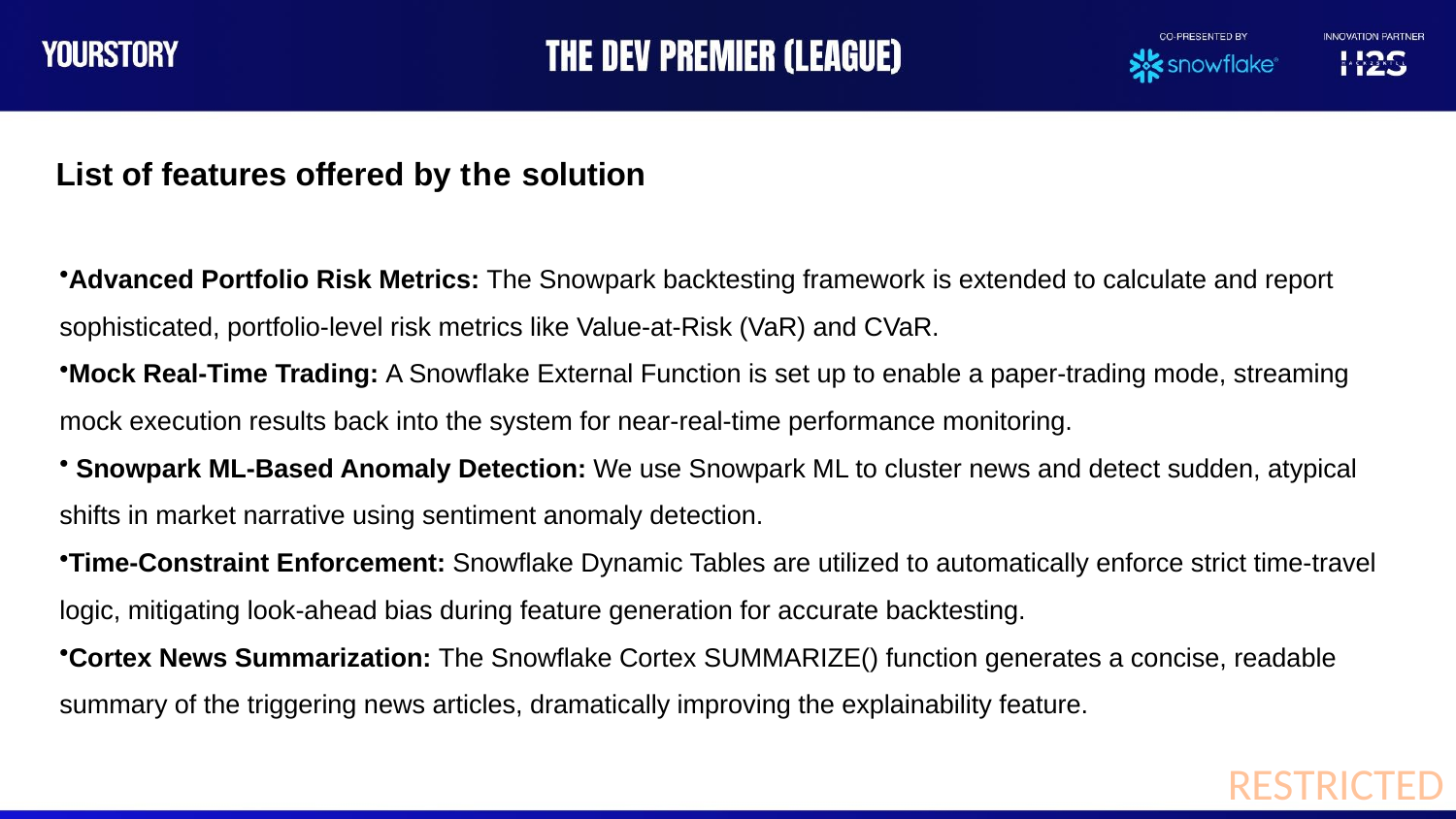

List of features oﬀered by the solution
Advanced Portfolio Risk Metrics: The Snowpark backtesting framework is extended to calculate and report sophisticated, portfolio-level risk metrics like Value-at-Risk (VaR) and CVaR.
Mock Real-Time Trading: A Snowflake External Function is set up to enable a paper-trading mode, streaming mock execution results back into the system for near-real-time performance monitoring.
 Snowpark ML-Based Anomaly Detection: We use Snowpark ML to cluster news and detect sudden, atypical shifts in market narrative using sentiment anomaly detection.
Time-Constraint Enforcement: Snowflake Dynamic Tables are utilized to automatically enforce strict time-travel logic, mitigating look-ahead bias during feature generation for accurate backtesting.
Cortex News Summarization: The Snowflake Cortex SUMMARIZE() function generates a concise, readable summary of the triggering news articles, dramatically improving the explainability feature.